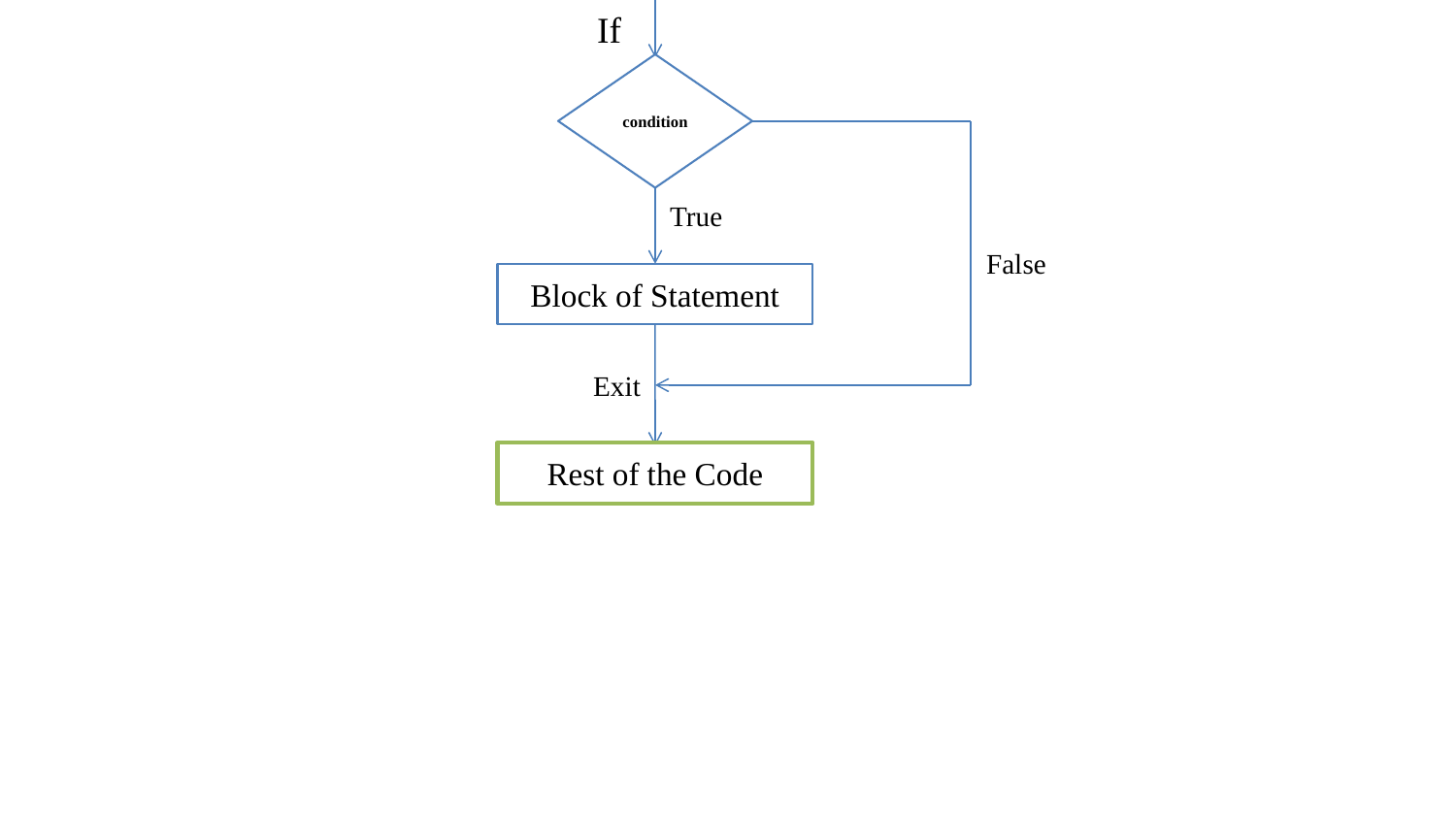

If
condition
True
False
Block of Statement
Exit
Rest of the Code